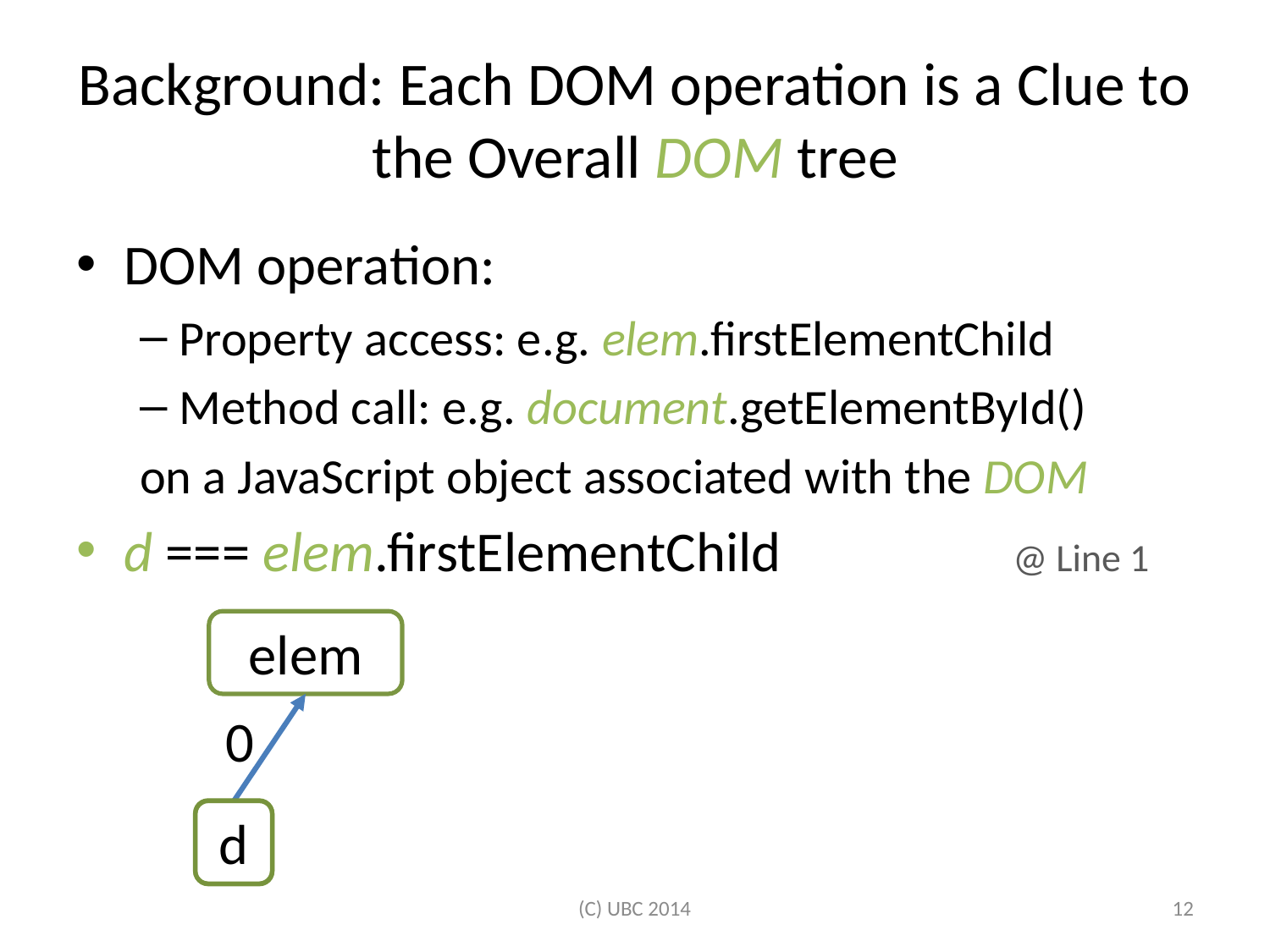

# Background: Each DOM operation is a Clue to the Overall DOM tree
DOM operation:
Property access: e.g. elem.firstElementChild
Method call: e.g. document.getElementById()
on a JavaScript object associated with the DOM
d === elem.firstElementChild		@ Line 1
elem
0
d

(C) UBC 2014
12